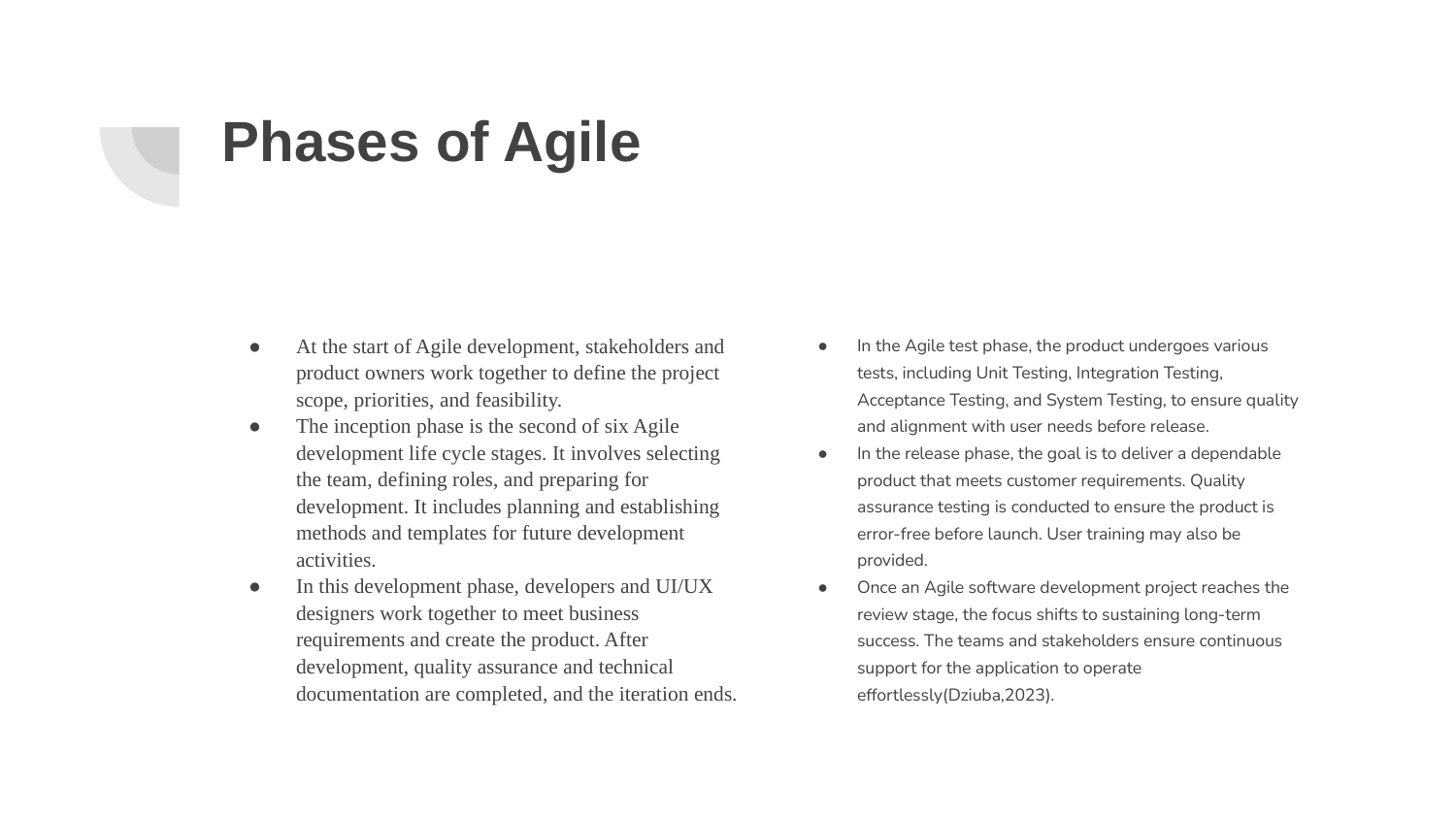

# Phases of Agile
At the start of Agile development, stakeholders and product owners work together to define the project scope, priorities, and feasibility.
The inception phase is the second of six Agile development life cycle stages. It involves selecting the team, defining roles, and preparing for development. It includes planning and establishing methods and templates for future development activities.
In this development phase, developers and UI/UX designers work together to meet business requirements and create the product. After development, quality assurance and technical documentation are completed, and the iteration ends.
In the Agile test phase, the product undergoes various tests, including Unit Testing, Integration Testing, Acceptance Testing, and System Testing, to ensure quality and alignment with user needs before release.
In the release phase, the goal is to deliver a dependable product that meets customer requirements. Quality assurance testing is conducted to ensure the product is error-free before launch. User training may also be provided.
Once an Agile software development project reaches the review stage, the focus shifts to sustaining long-term success. The teams and stakeholders ensure continuous support for the application to operate effortlessly(Dziuba,2023).